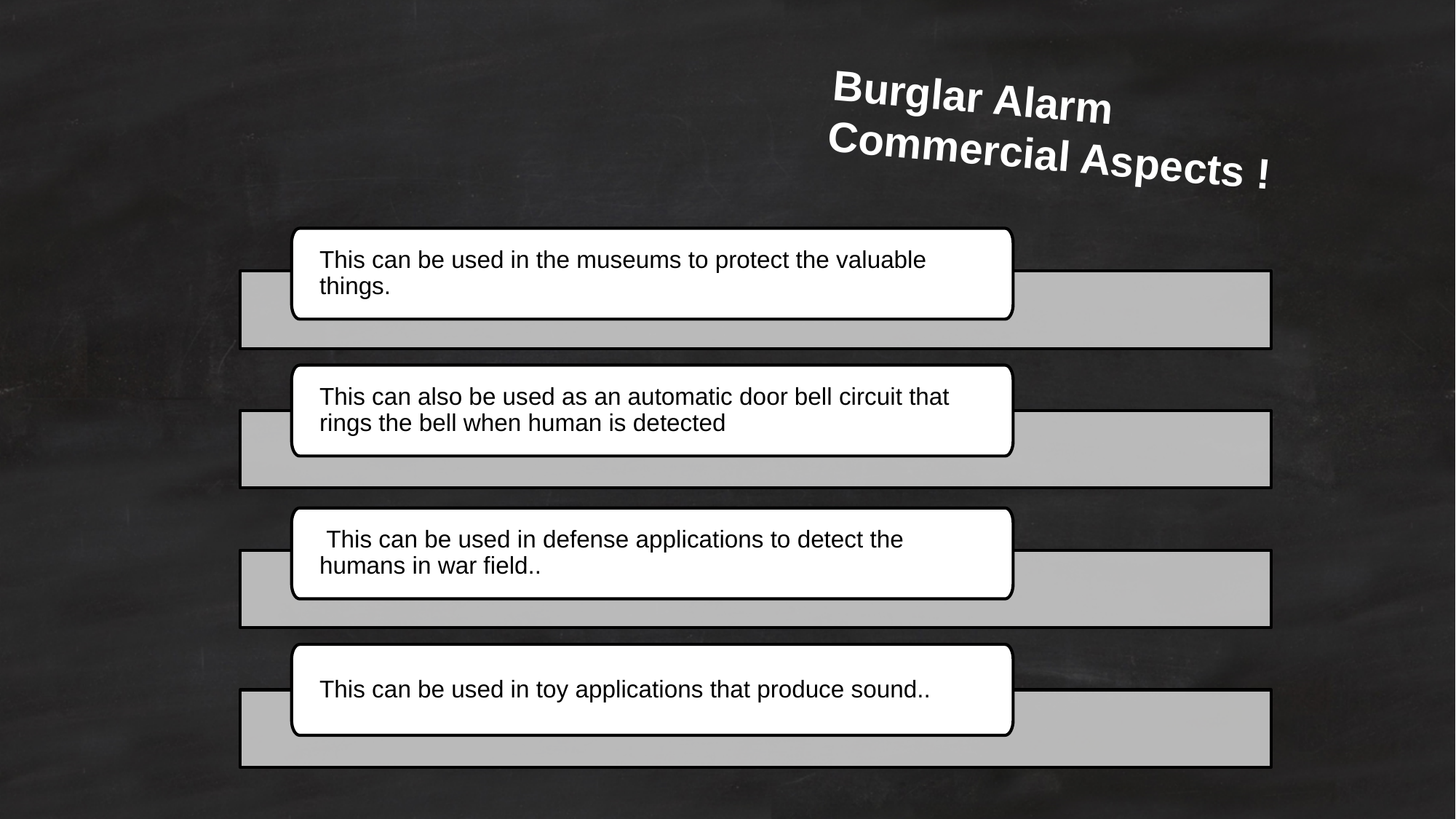

Burglar Alarm
Commercial Aspects !
This can be used in the museums to protect the valuable things.

This can also be used as an automatic door bell circuit that rings the bell when human is detected

 This can be used in defense applications to detect the humans in war field..

This can be used in toy applications that produce sound..